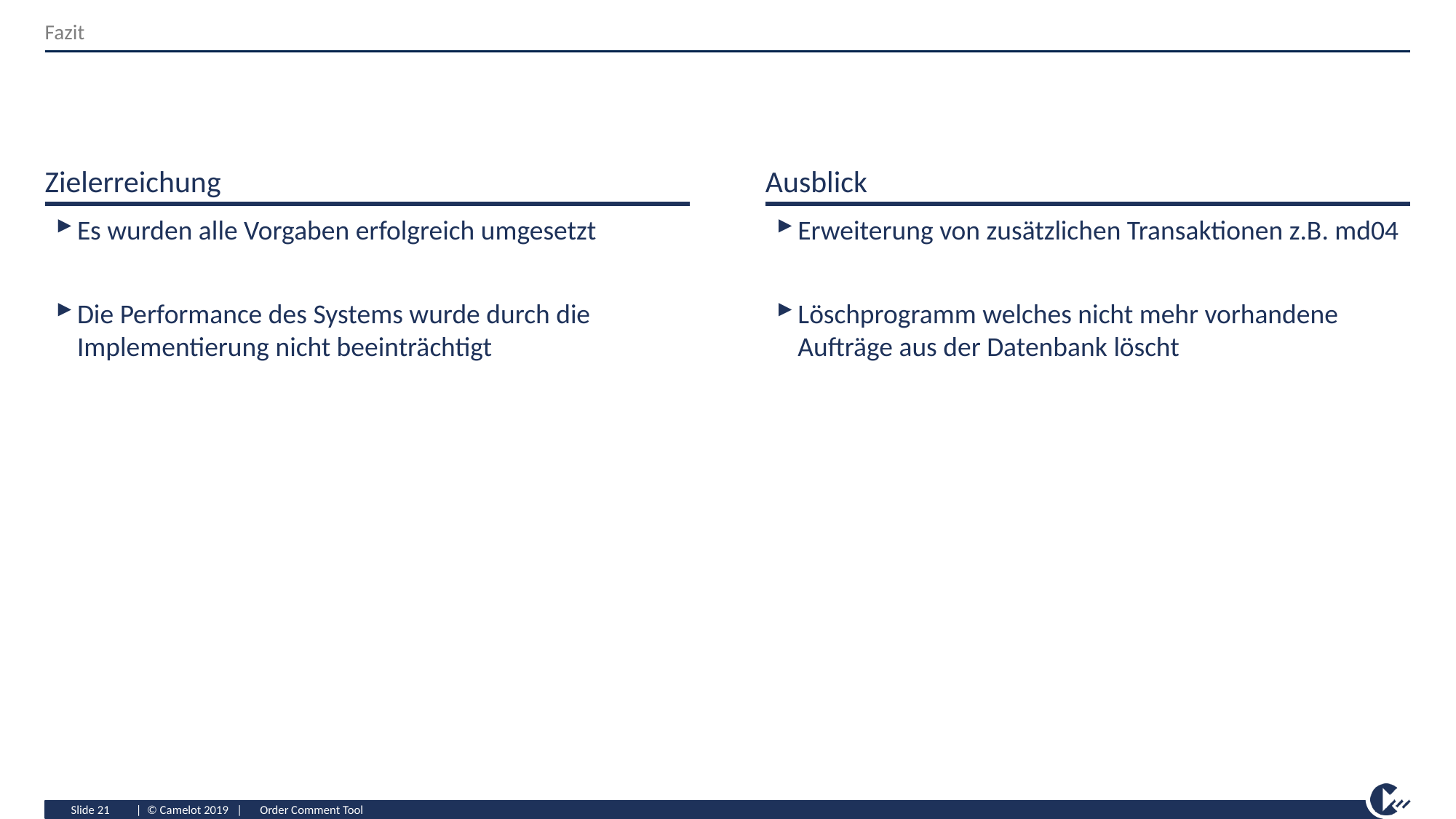

Fazit
Zielerreichung
Ausblick
Erweiterung von zusätzlichen Transaktionen z.B. md04

Löschprogramm welches nicht mehr vorhandene Aufträge aus der Datenbank löscht

Es wurden alle Vorgaben erfolgreich umgesetzt

Die Performance des Systems wurde durch die Implementierung nicht beeinträchtigt